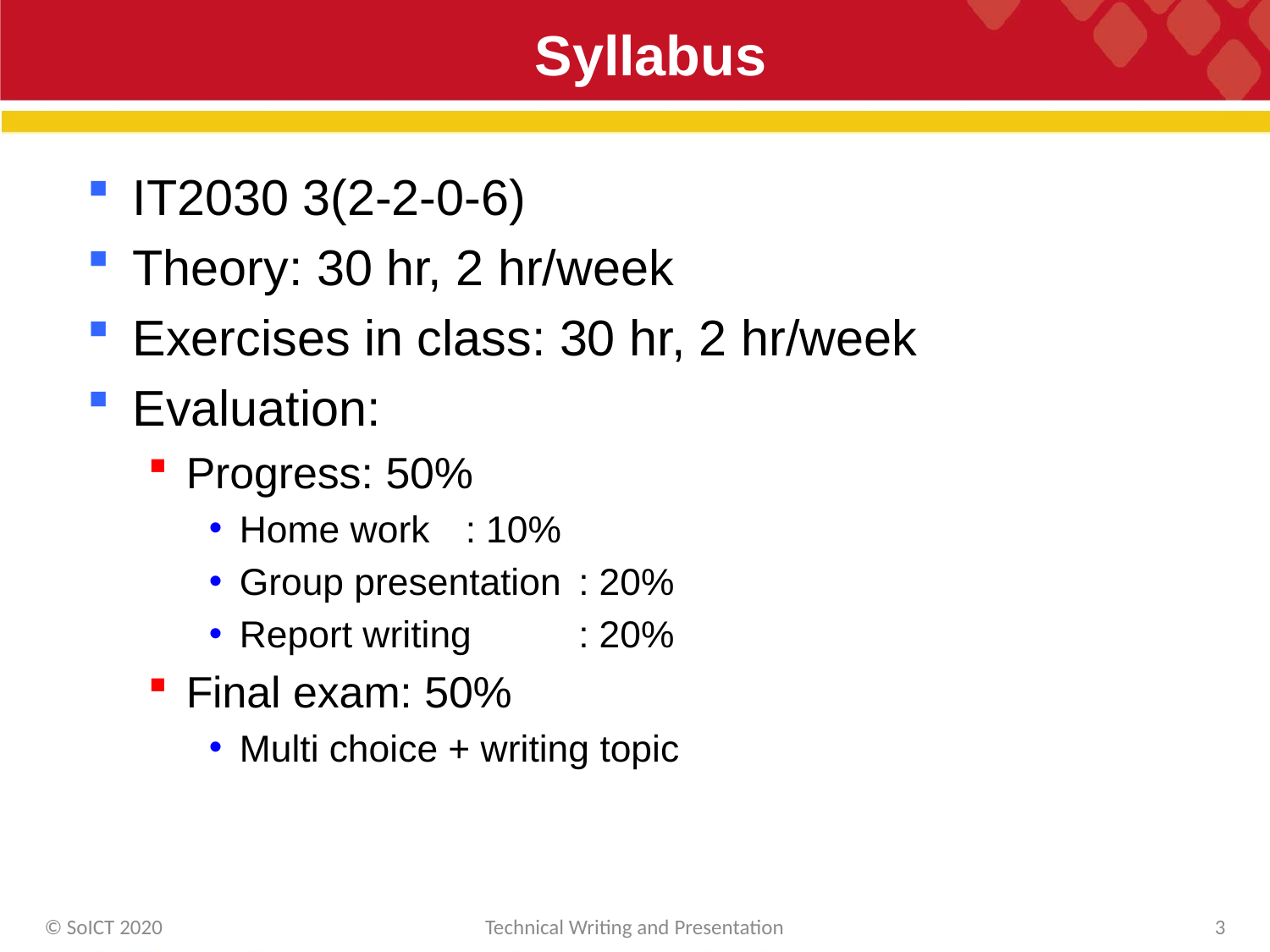

# Syllabus
IT2030 3(2-2-0-6)
Theory: 30 hr, 2 hr/week
Exercises in class: 30 hr, 2 hr/week
Evaluation:
Progress: 50%
Home work		: 10%
Group presentation	: 20%
Report writing	: 20%
Final exam: 50%
Multi choice + writing topic

© SoICT 2020
Technical Writing and Presentation
3